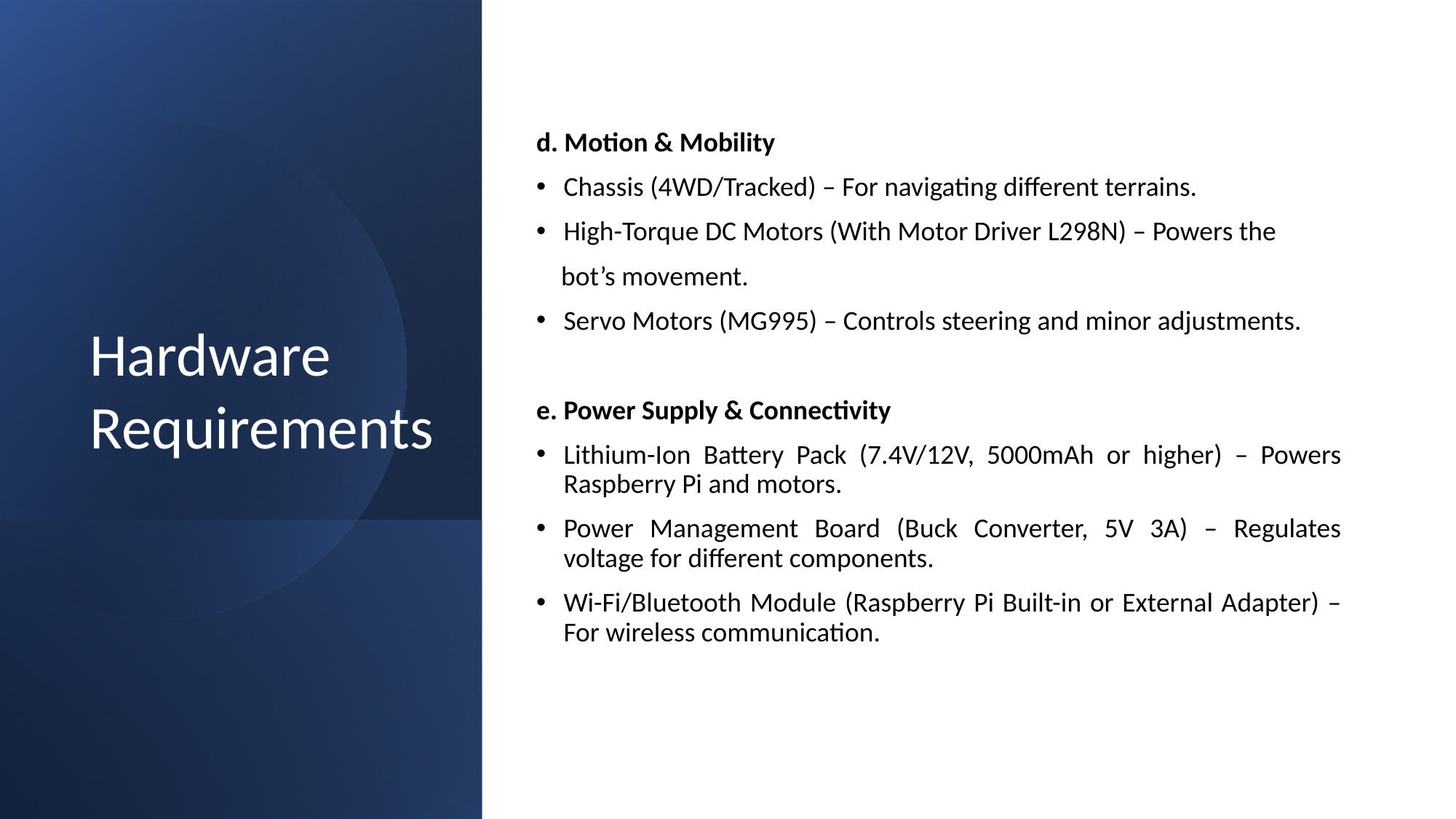

d. Motion & Mobility
Chassis (4WD/Tracked) – For navigating different terrains.
High-Torque DC Motors (With Motor Driver L298N) – Powers the
    bot’s movement.
Servo Motors (MG995) – Controls steering and minor adjustments.

e. Power Supply & Connectivity
Lithium-Ion Battery Pack (7.4V/12V, 5000mAh or higher) – Powers Raspberry Pi and motors.
Power Management Board (Buck Converter, 5V 3A) – Regulates voltage for different components.
Wi-Fi/Bluetooth Module (Raspberry Pi Built-in or External Adapter) – For wireless communication.

Hardware Requirements​

18